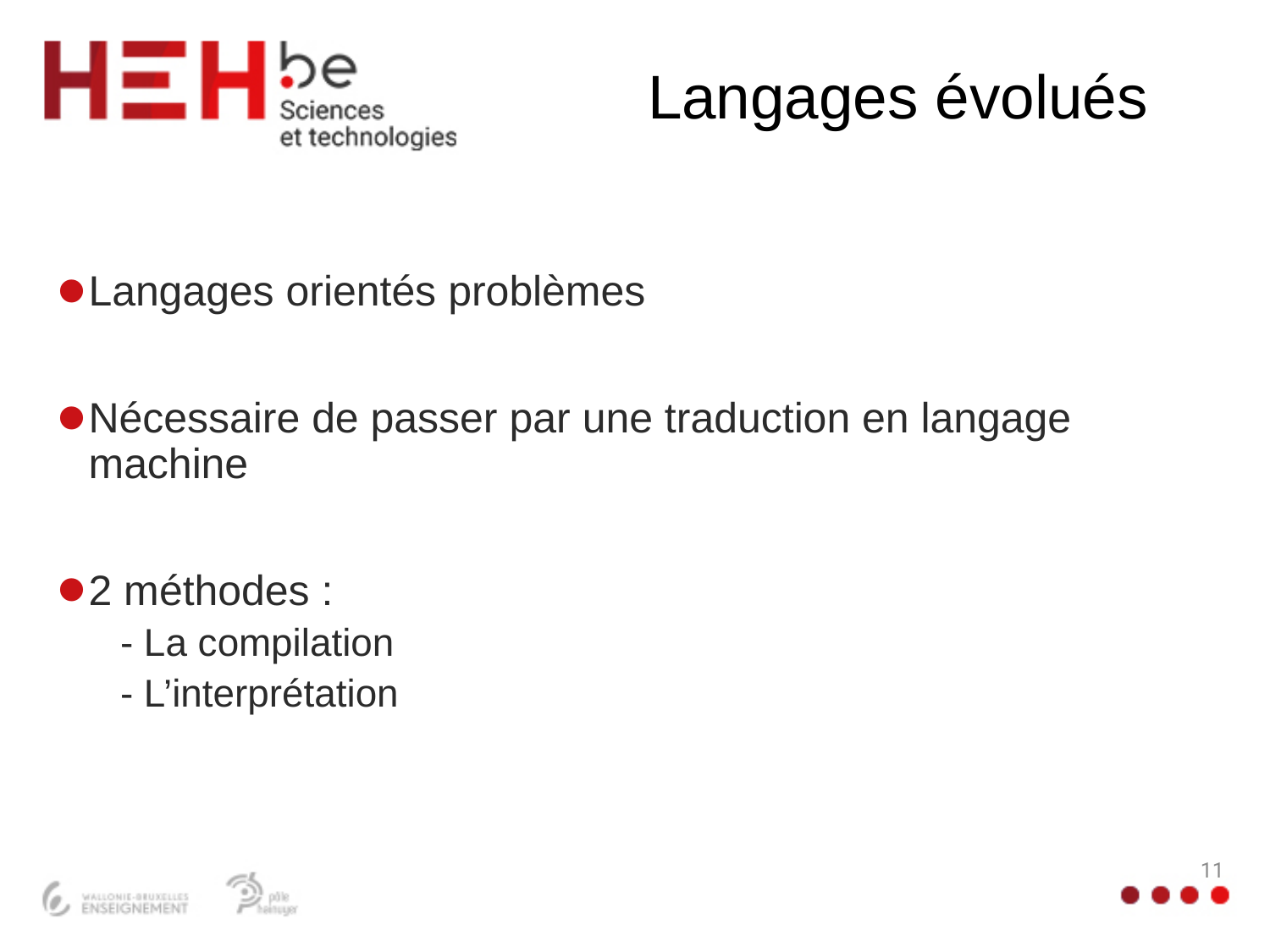

# Langages évolués
Langages orientés problèmes

Nécessaire de passer par une traduction en langage machine

2 méthodes :
- La compilation
- L’interprétation
11